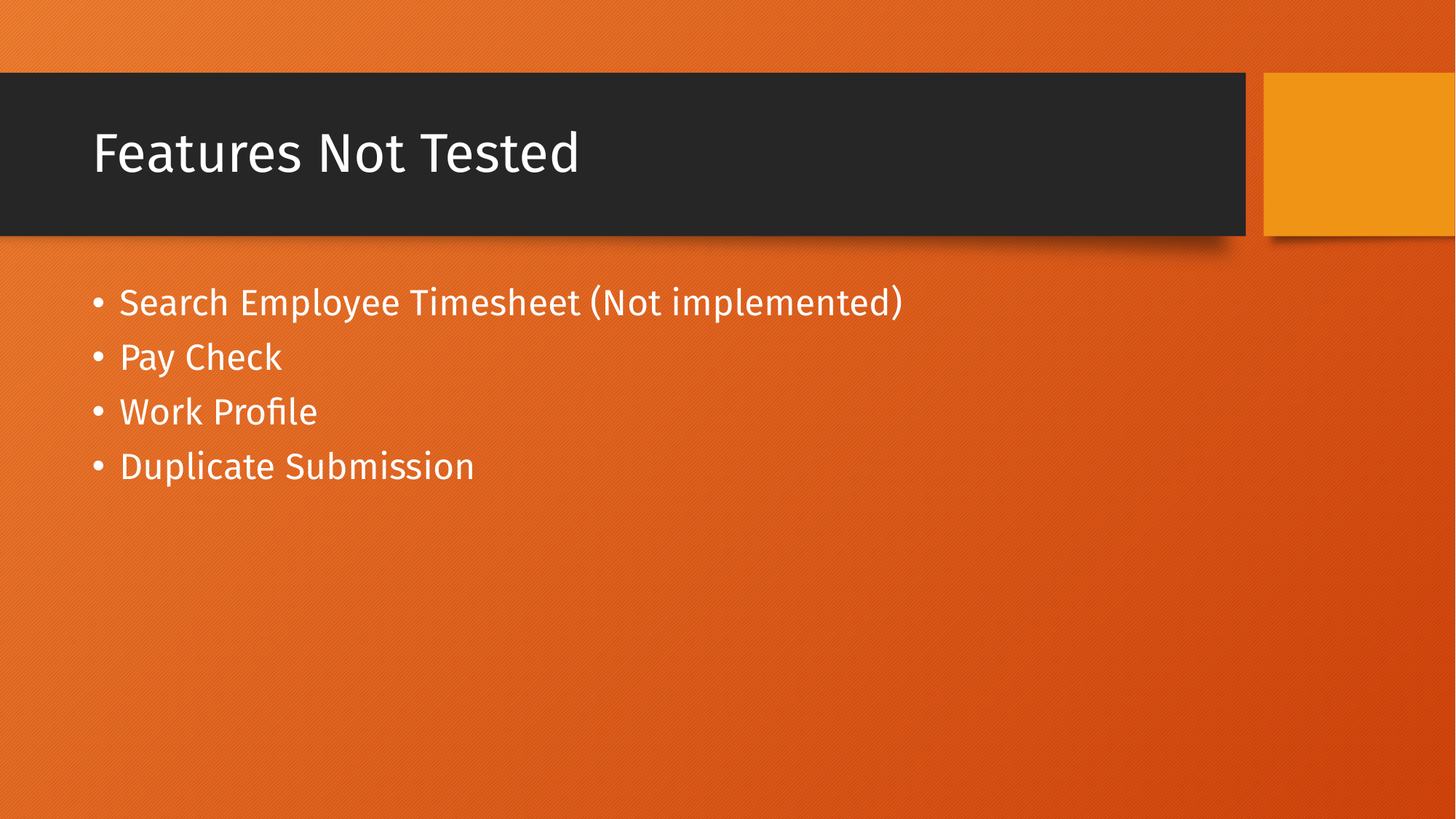

# Features Not Tested
Search Employee Timesheet (Not implemented)
Pay Check
Work Profile
Duplicate Submission